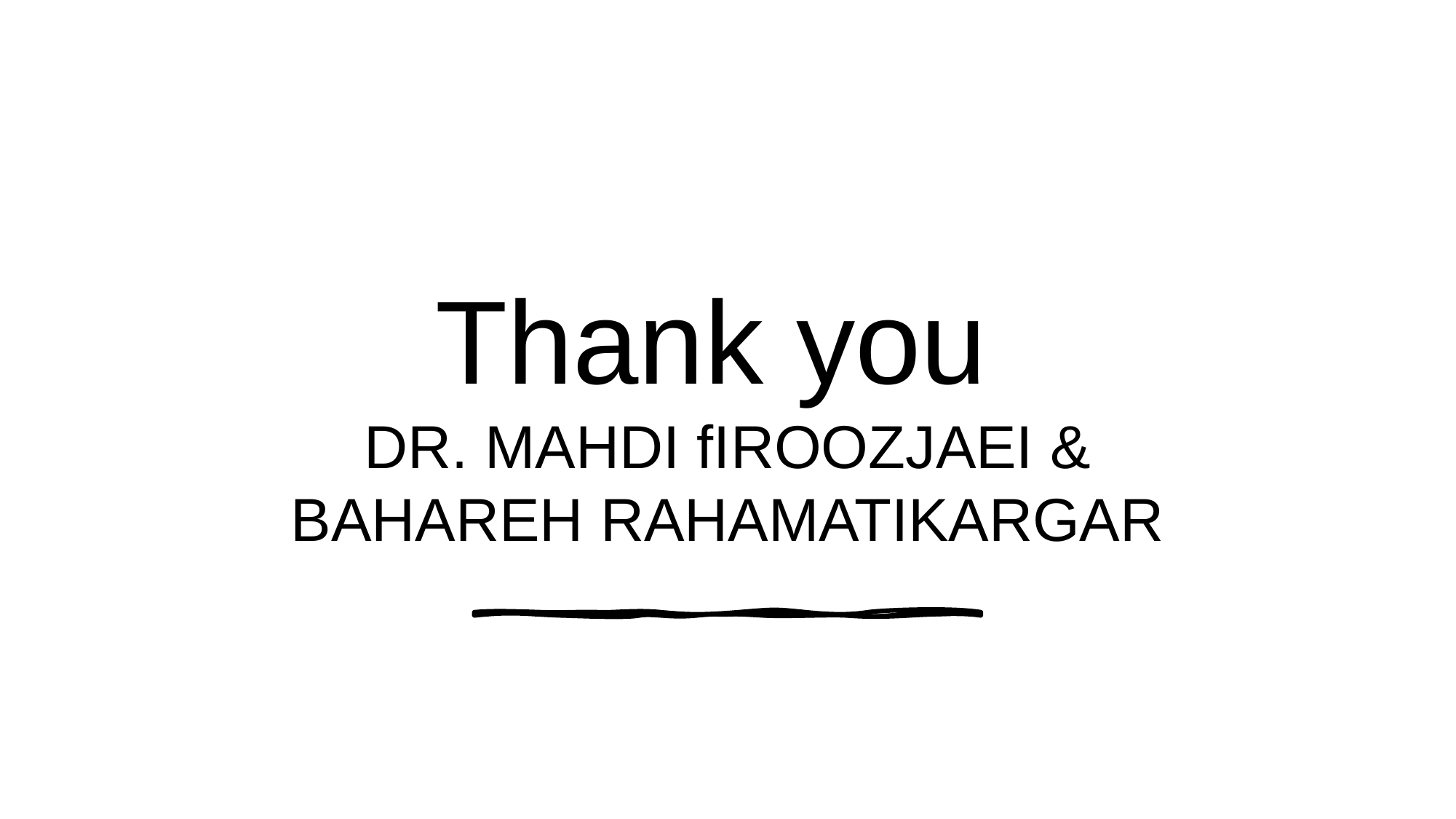

# Thank you DR. MAHDI fIROOZJAEI & BAHAREH RAHAMATIKARGAR